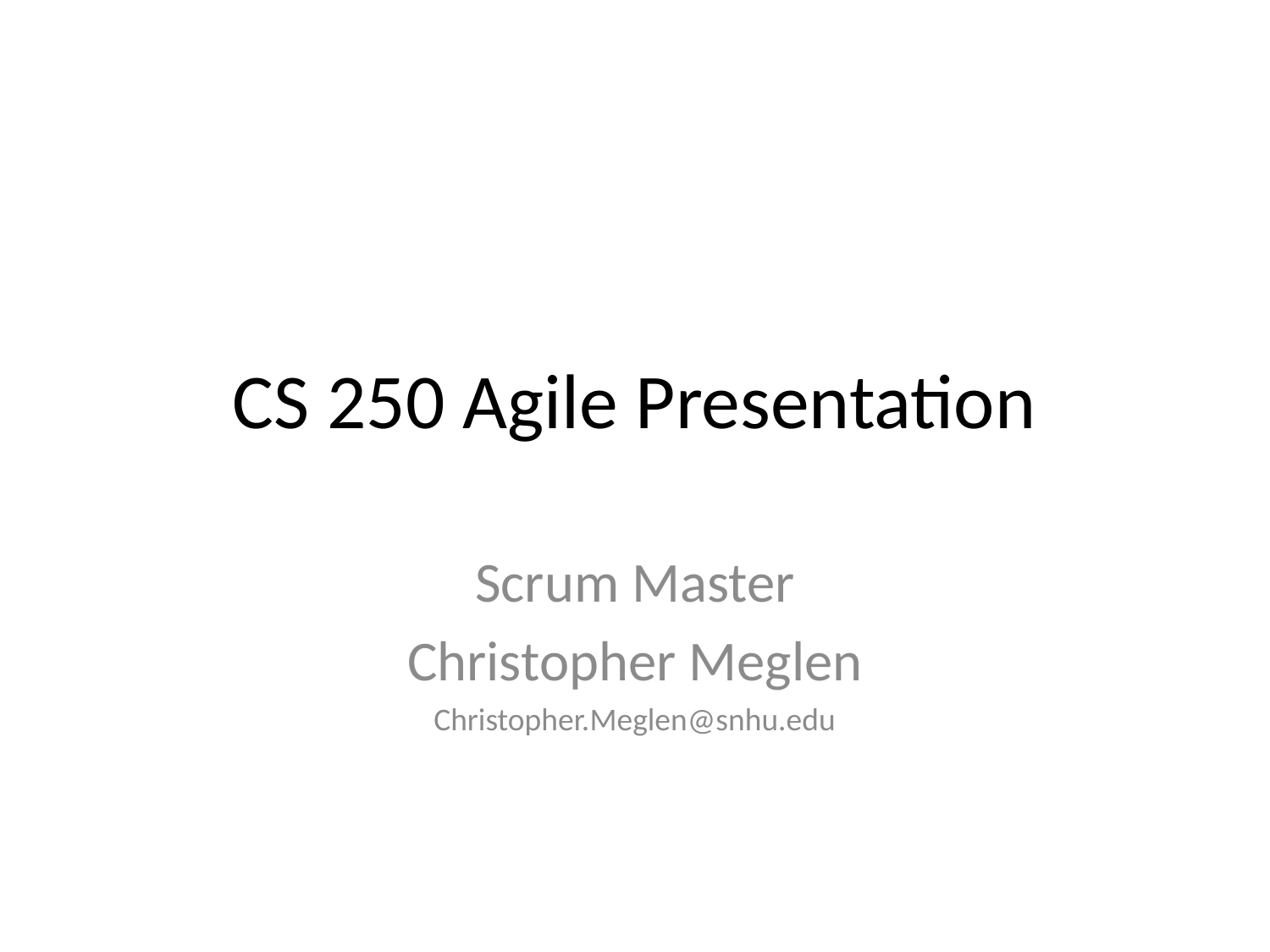

# CS 250 Agile Presentation
Scrum Master
Christopher Meglen
Christopher.Meglen@snhu.edu